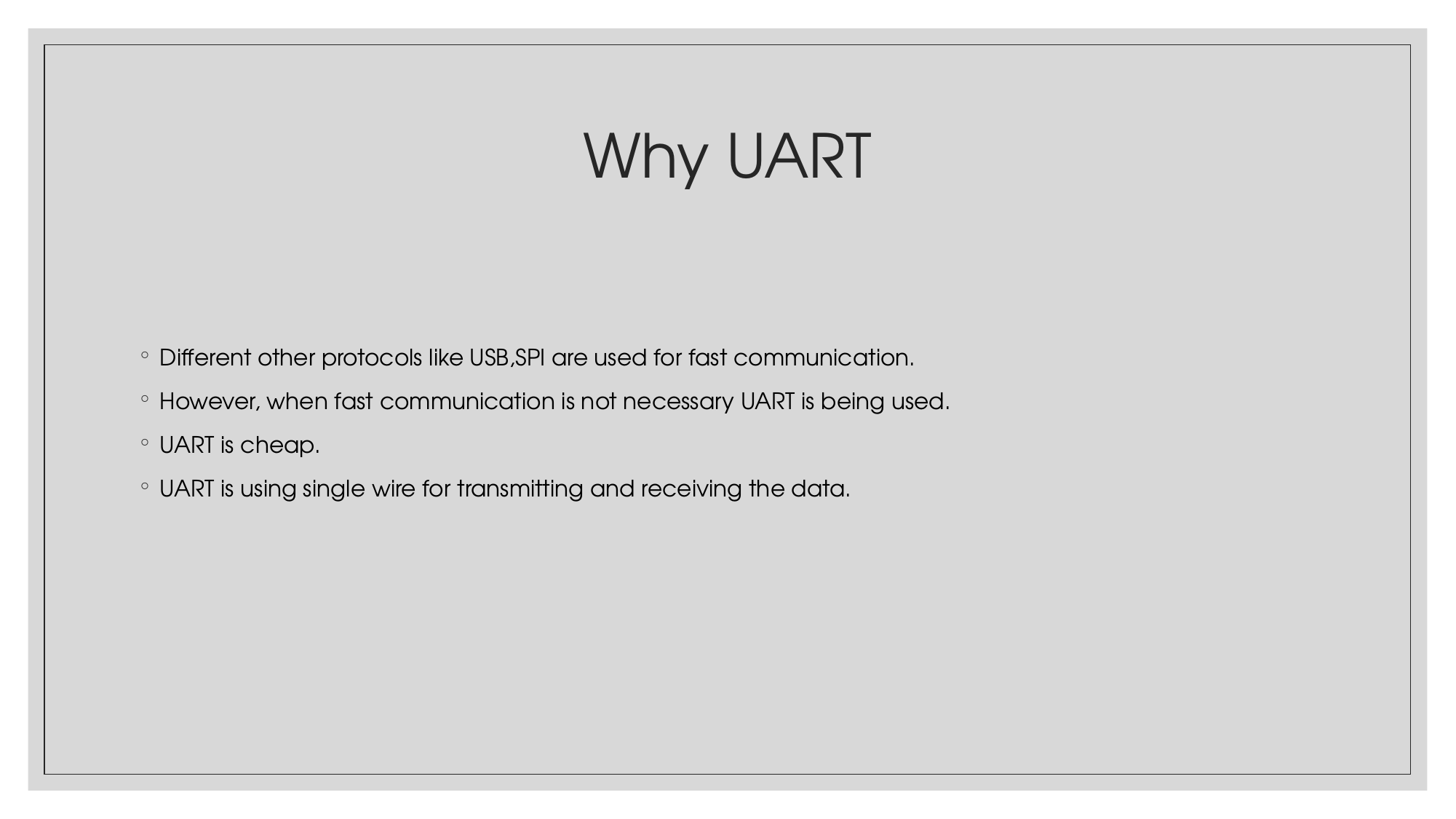

# Why UART
Different other protocols like USB,SPI are used for fast communication.
However, when fast communication is not necessary UART is being used.
UART is cheap.
UART is using single wire for transmitting and receiving the data.